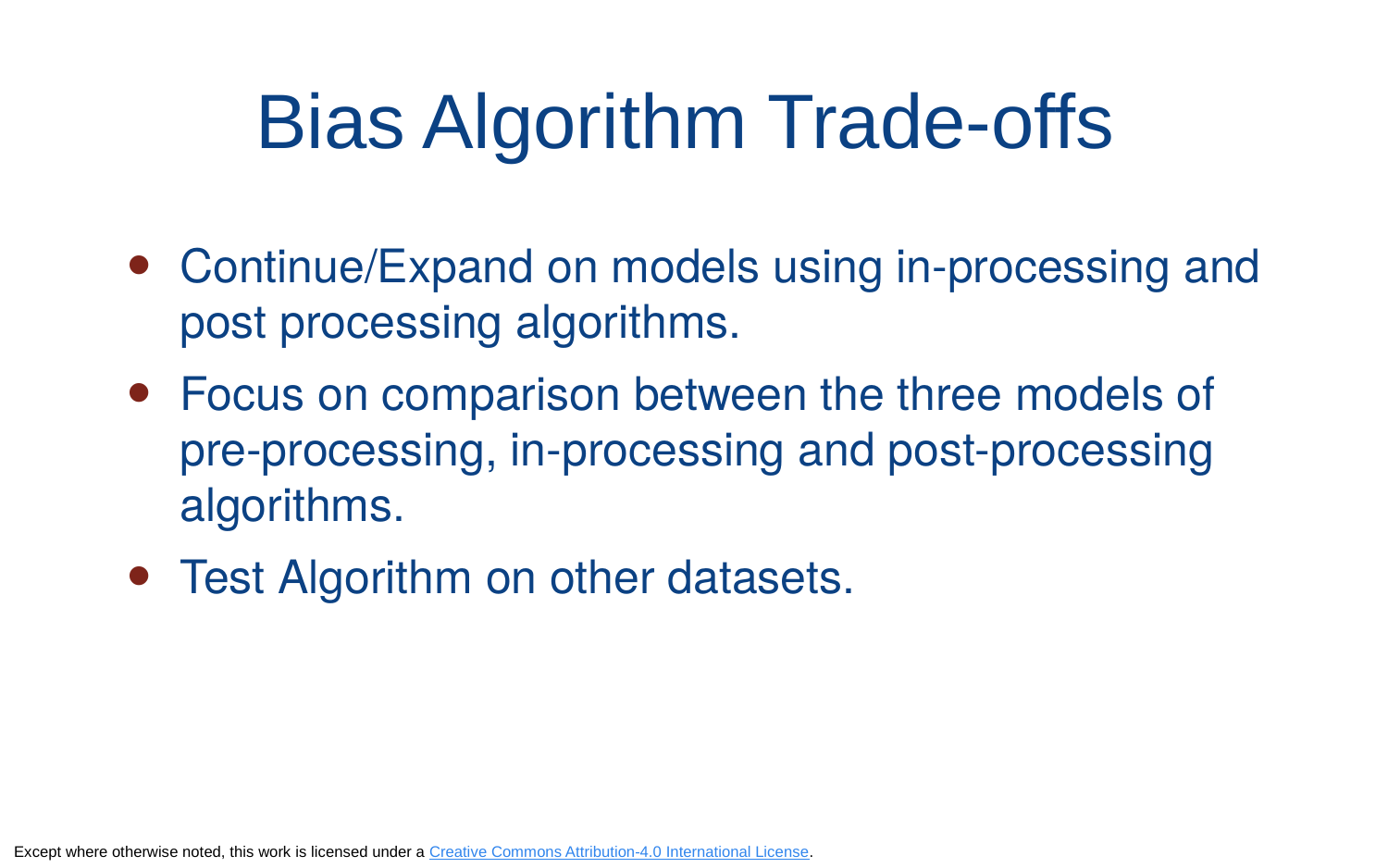

# Bias Algorithm Trade-offs
Continue/Expand on models using in-processing and post processing algorithms.
Focus on comparison between the three models of pre-processing, in-processing and post-processing algorithms.
Test Algorithm on other datasets.